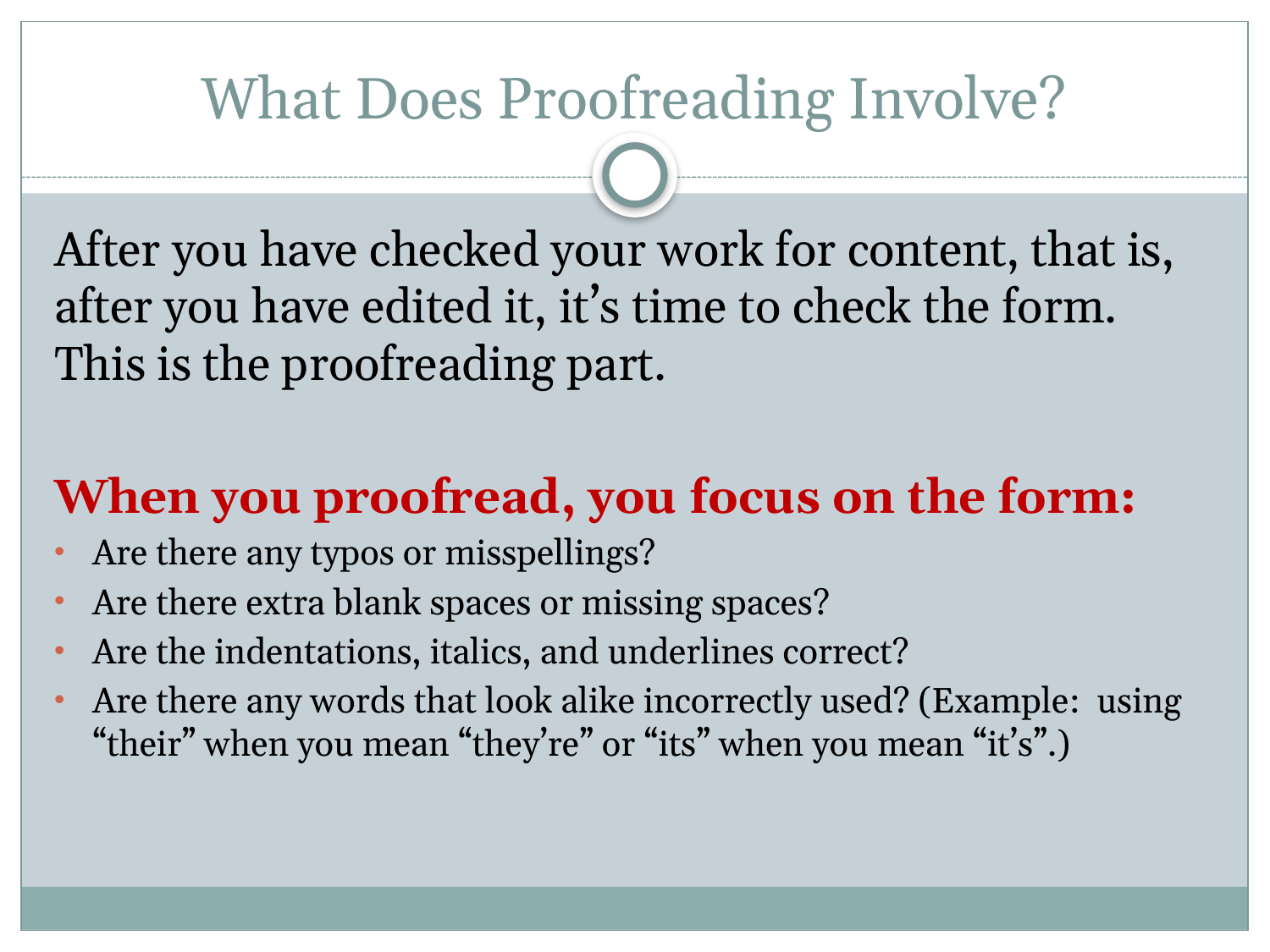

# What Does Proofreading Involve?
After you have checked your work for content, that is, after you have edited it, it’s time to check the form.  This is the proofreading part.

When you proofread, you focus on the form:
Are there any typos or misspellings?
Are there extra blank spaces or missing spaces?
Are the indentations, italics, and underlines correct?
Are there any words that look alike incorrectly used? (Example:  using “their” when you mean “they’re” or “its” when you mean “it’s”.)